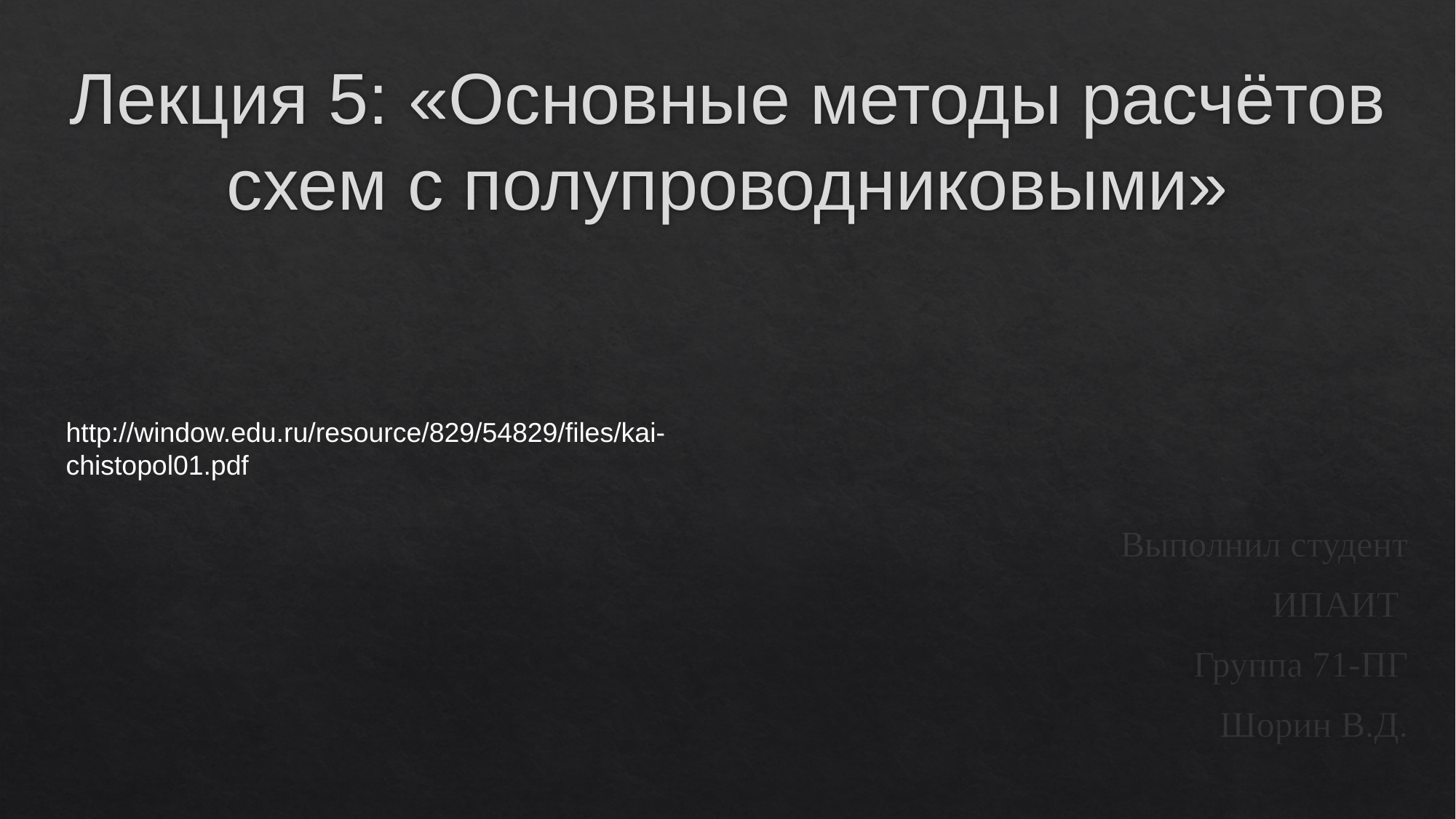

# Лекция 5: «Основные методы расчётов схем с полупроводниковыми»
http://window.edu.ru/resource/829/54829/files/kai-chistopol01.pdf
Выполнил студент
ИПАИТ
Группа 71-ПГ
Шорин В.Д.